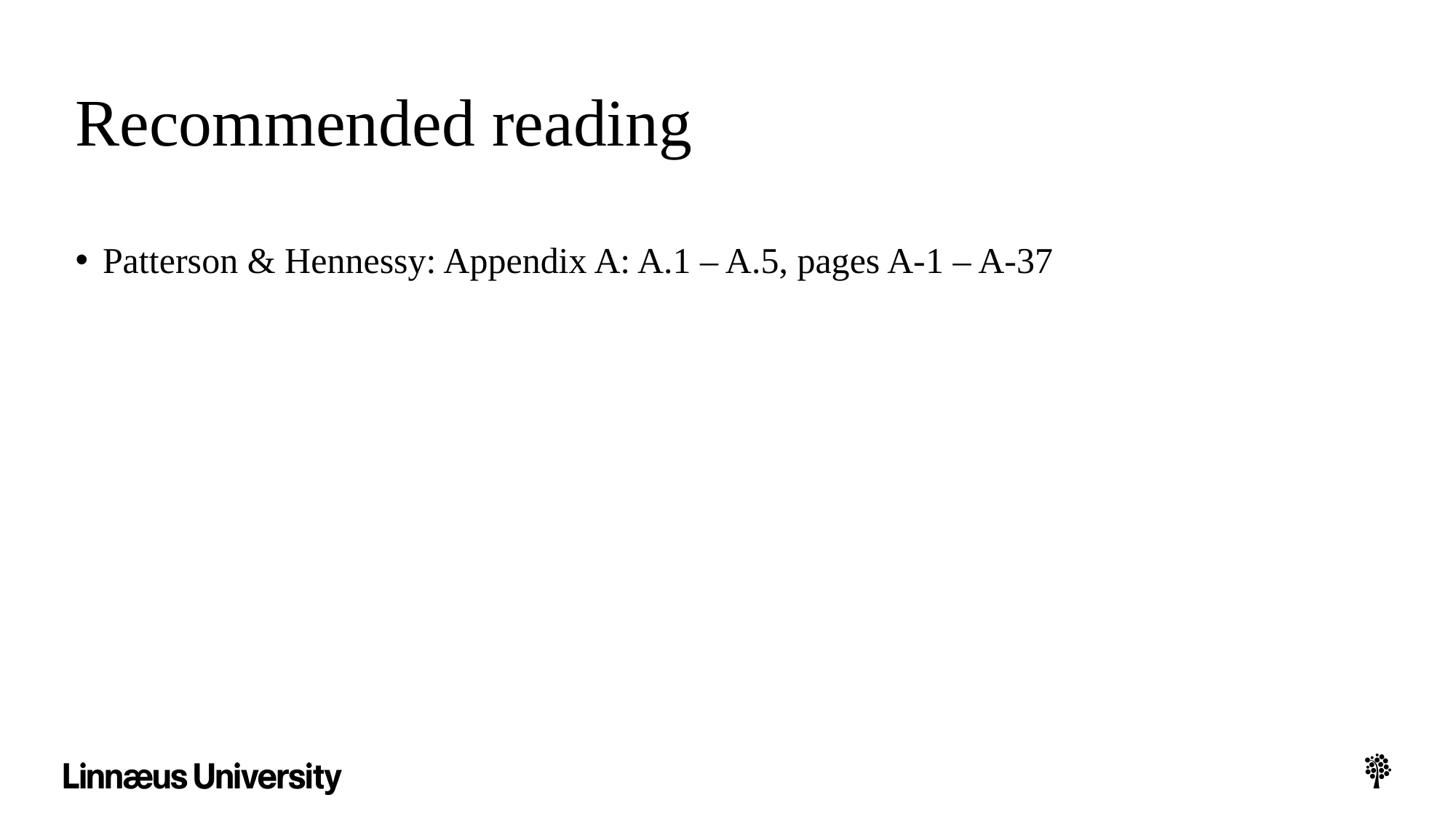

# Recommended reading
Patterson & Hennessy: Appendix A: A.1 – A.5, pages A-1 – A-37